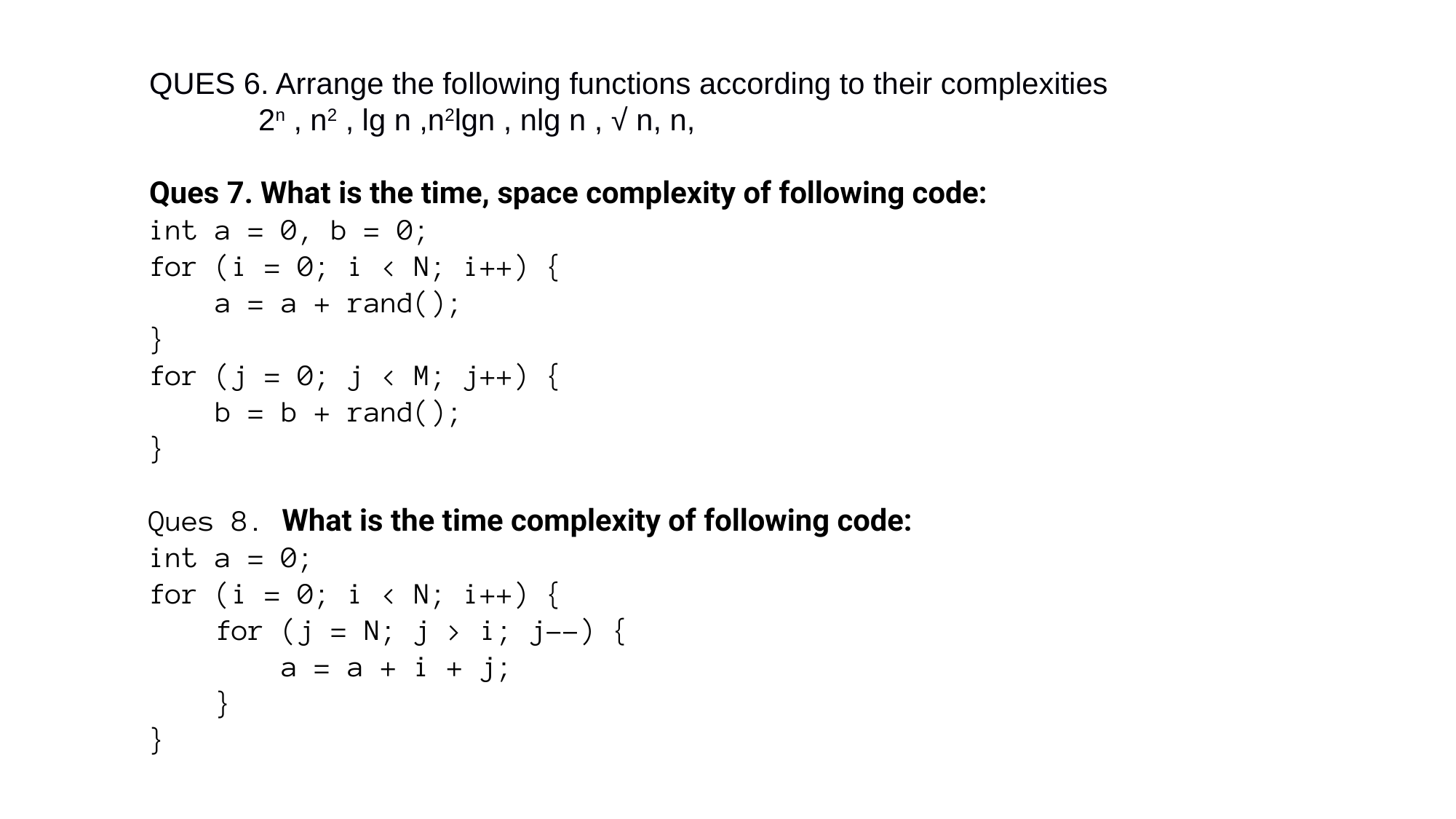

QUES 6. Arrange the following functions according to their complexities
	2n , n2 , lg n ,n2lgn , nlg n , √ n, n,

Ques 7. What is the time, space complexity of following code:
int a = 0, b = 0;
for (i = 0; i < N; i++) {
    a = a + rand();
}
for (j = 0; j < M; j++) {
    b = b + rand();
}

Ques 8. What is the time complexity of following code:
int a = 0;
for (i = 0; i < N; i++) {
    for (j = N; j > i; j--) {
        a = a + i + j;
    }
}